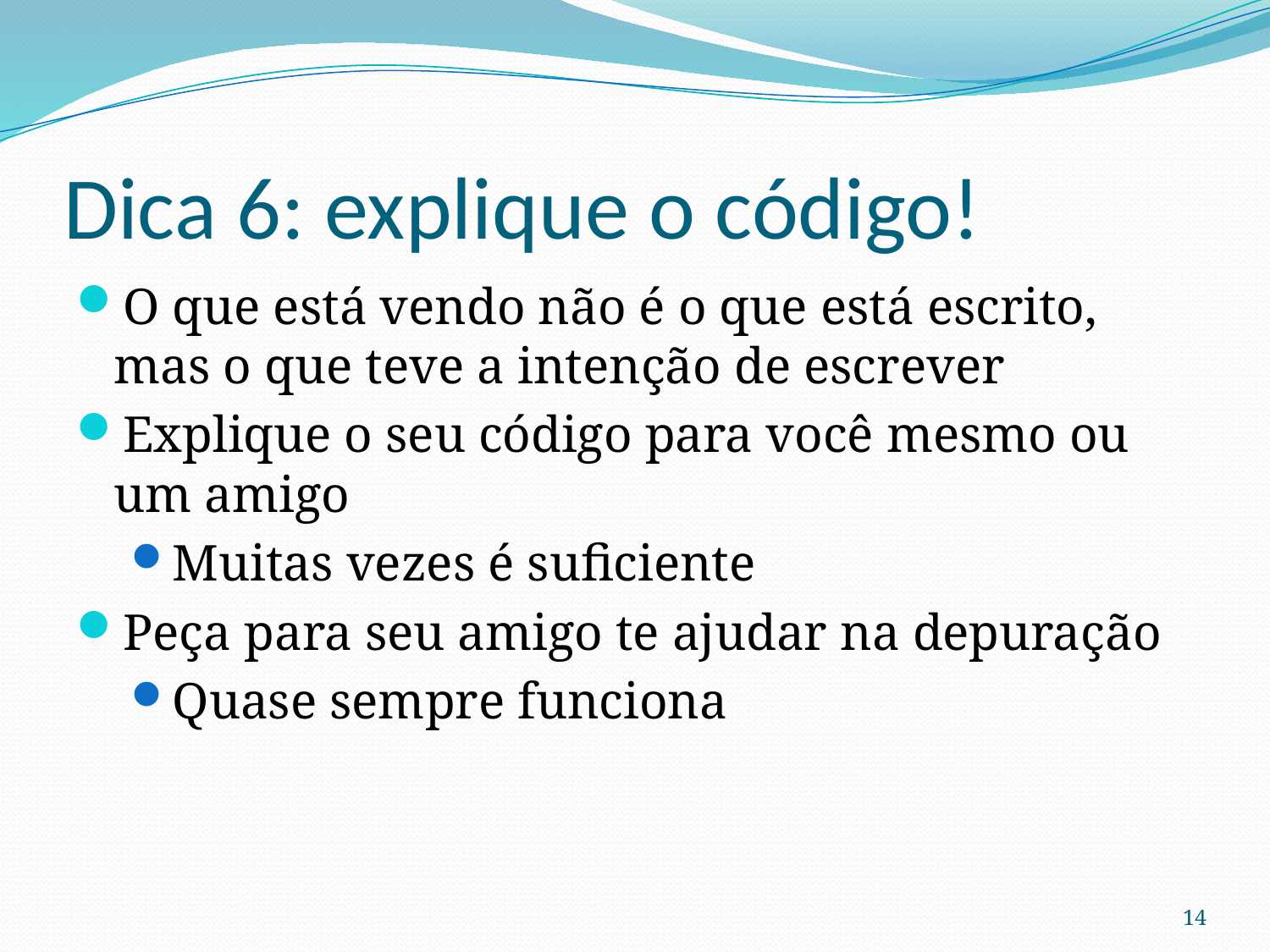

# Dica 6: explique o código!
O que está vendo não é o que está escrito, mas o que teve a intenção de escrever
Explique o seu código para você mesmo ou um amigo
Muitas vezes é suficiente
Peça para seu amigo te ajudar na depuração
Quase sempre funciona
14